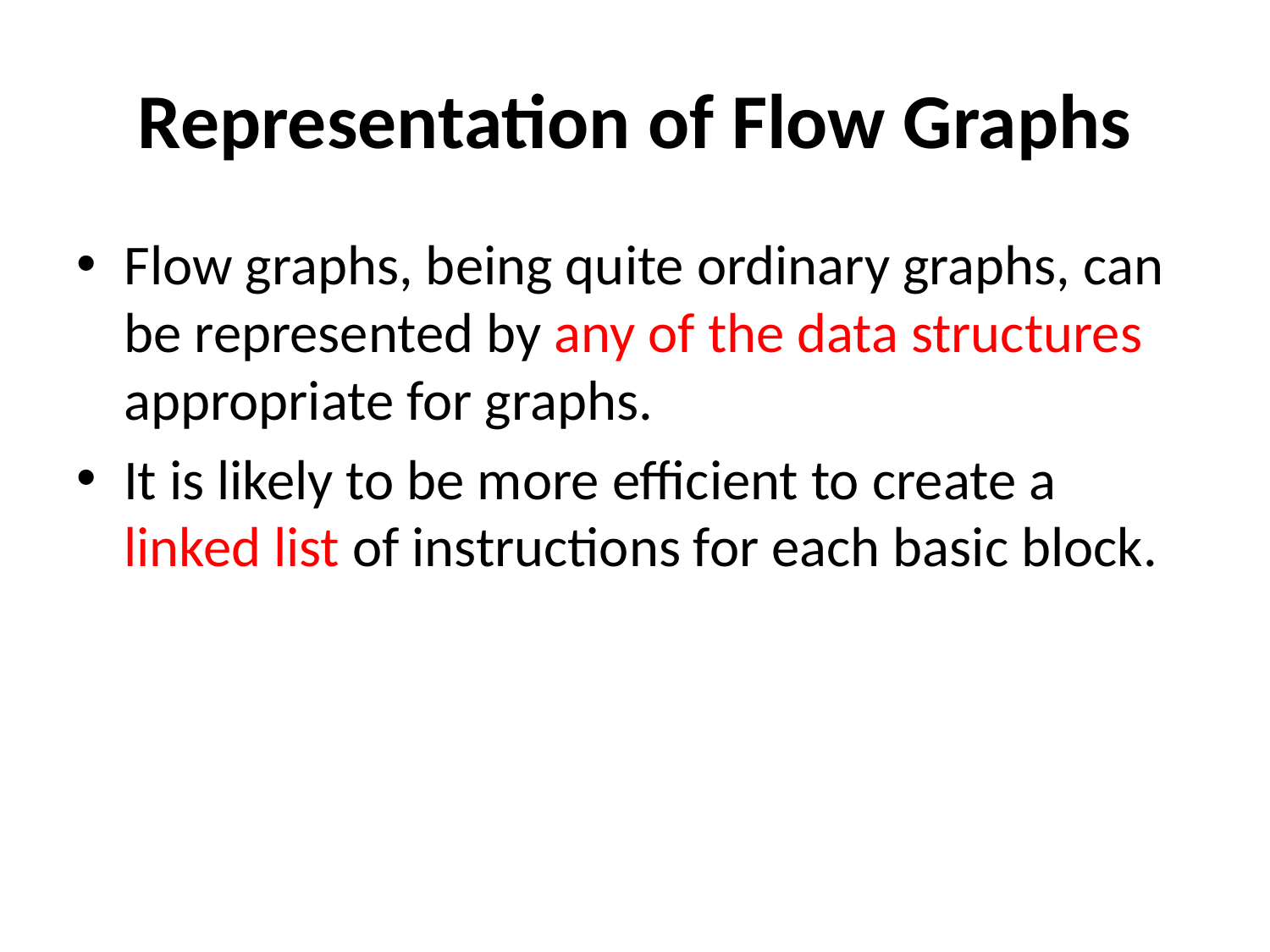

# Representation of Flow Graphs
Flow graphs, being quite ordinary graphs, can be represented by any of the data structures appropriate for graphs.
It is likely to be more efficient to create a linked list of instructions for each basic block.